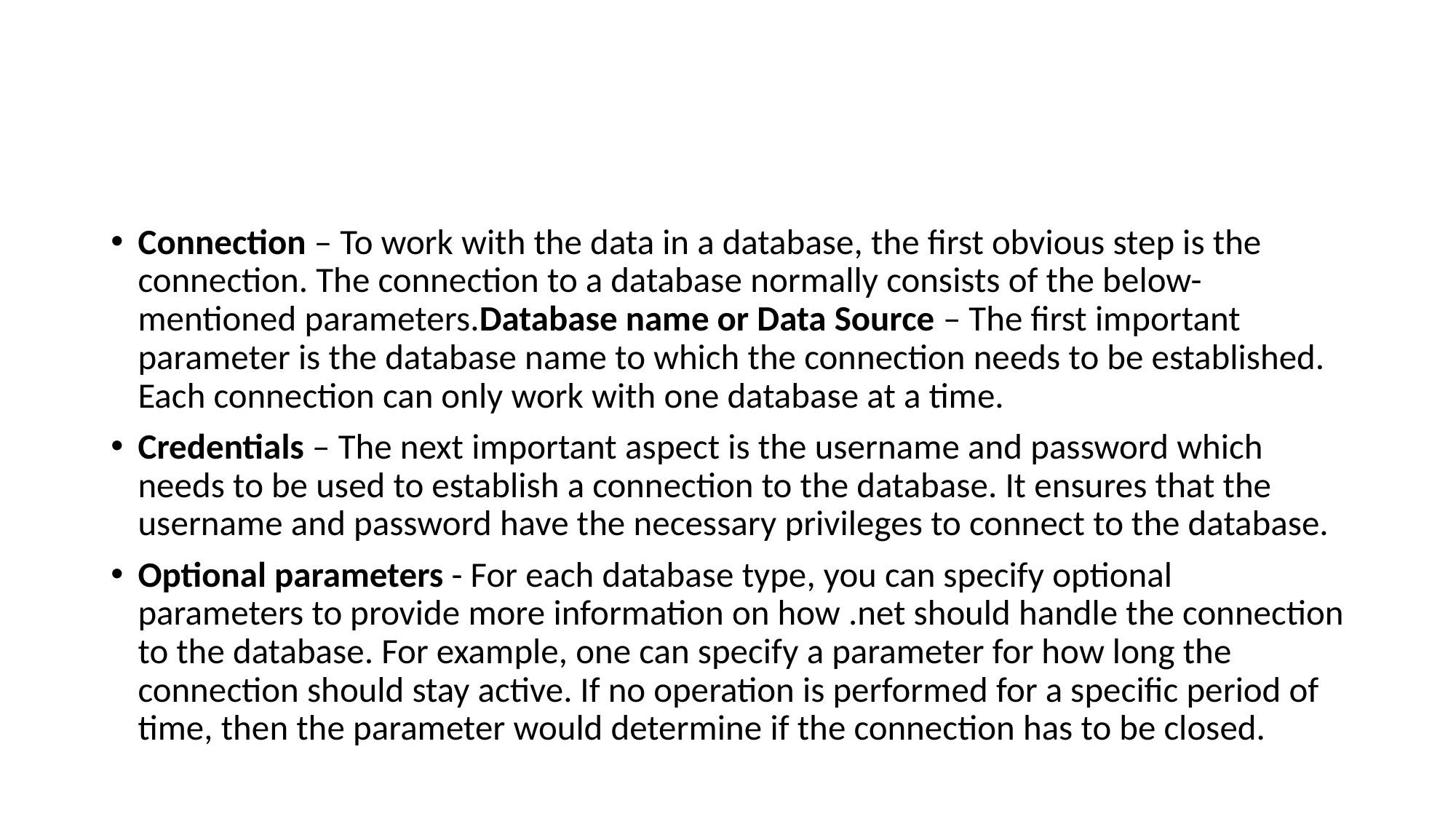

#
Connection – To work with the data in a database, the first obvious step is the connection. The connection to a database normally consists of the below-mentioned parameters.Database name or Data Source – The first important parameter is the database name to which the connection needs to be established. Each connection can only work with one database at a time.
Credentials – The next important aspect is the username and password which needs to be used to establish a connection to the database. It ensures that the username and password have the necessary privileges to connect to the database.
Optional parameters - For each database type, you can specify optional parameters to provide more information on how .net should handle the connection to the database. For example, one can specify a parameter for how long the connection should stay active. If no operation is performed for a specific period of time, then the parameter would determine if the connection has to be closed.